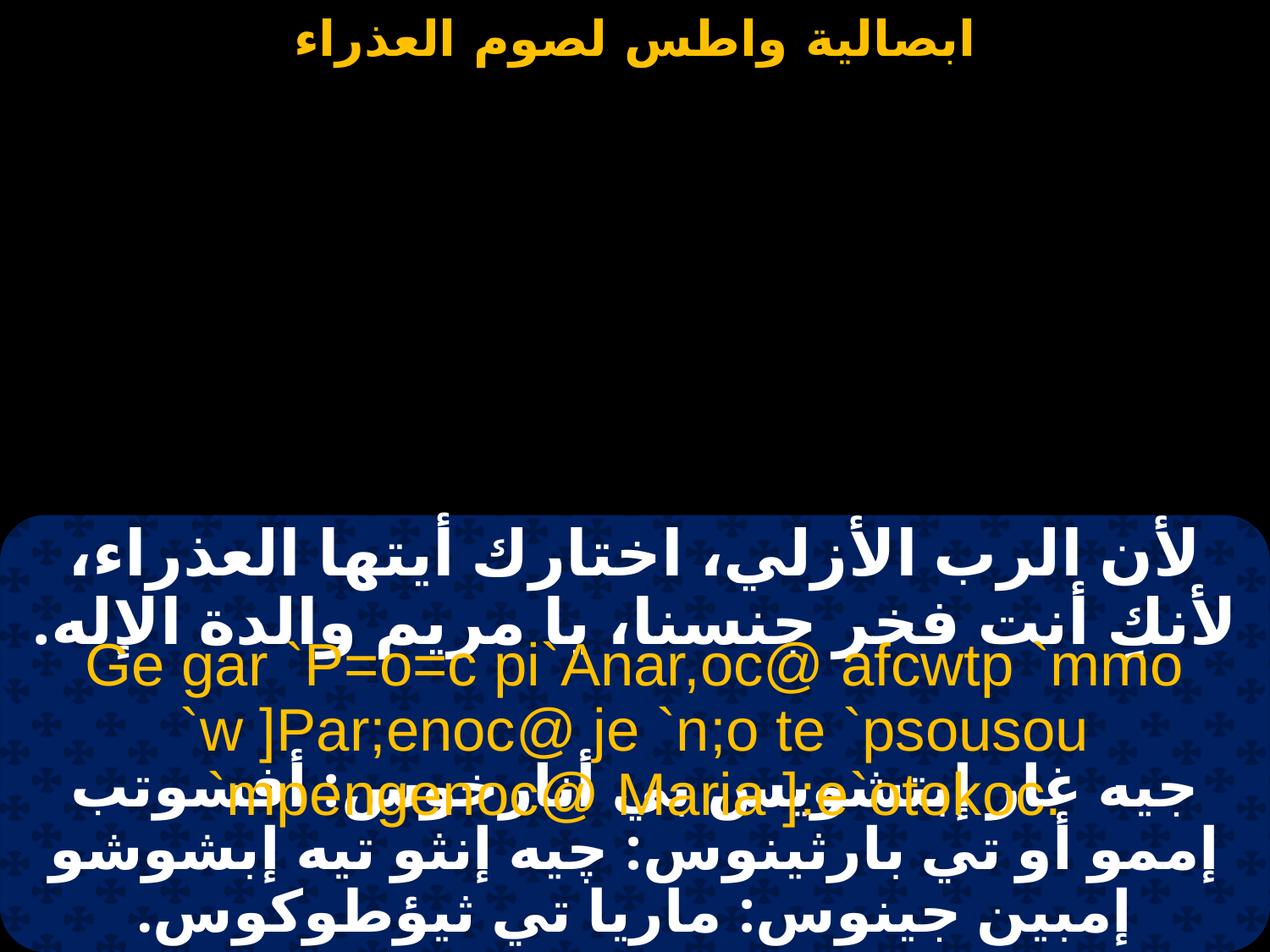

#
لأن الرب الأزلي، اختارك أيتها العذراء، لأنكِ أنت فخر جنسنا، يا مريم والدة الإله.
Ge gar `P=o=c pi`Anar,oc@ afcwtp `mmo `w ]Par;enoc@ je `n;o te `psousou `mpengenoc@ Maria ]:e`otokoc.
جيه غار إبتشويس بي أنارخوس: أفسوتب إممو أو تي بارثينوس: چيه إنثو تيه إبشوشو إمبين جينوس: ماريا تي ثيؤطوكوس.